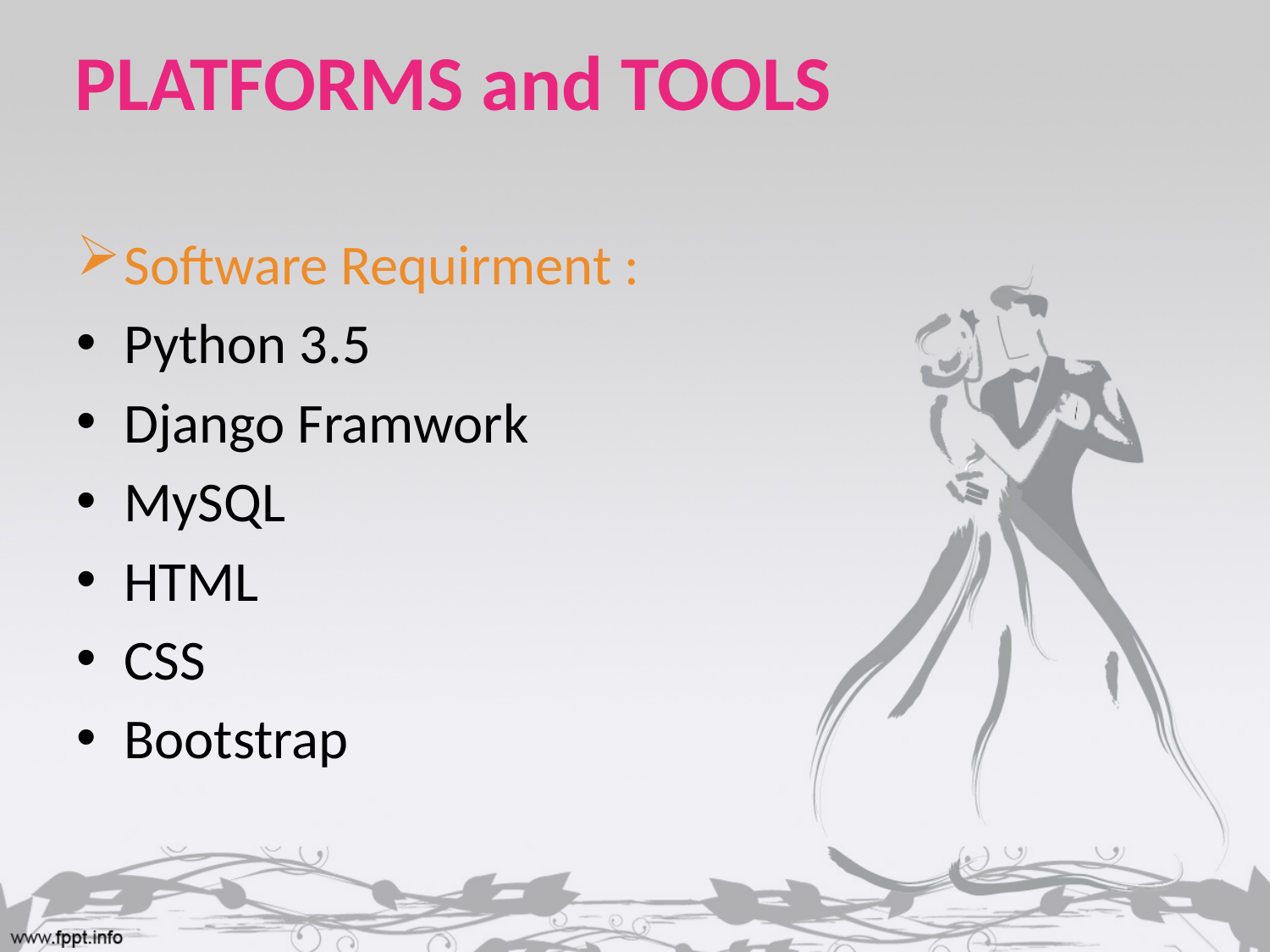

# PLATFORMS and TOOLS
Software Requirment :
Python 3.5
Django Framwork
MySQL
HTML
CSS
Bootstrap